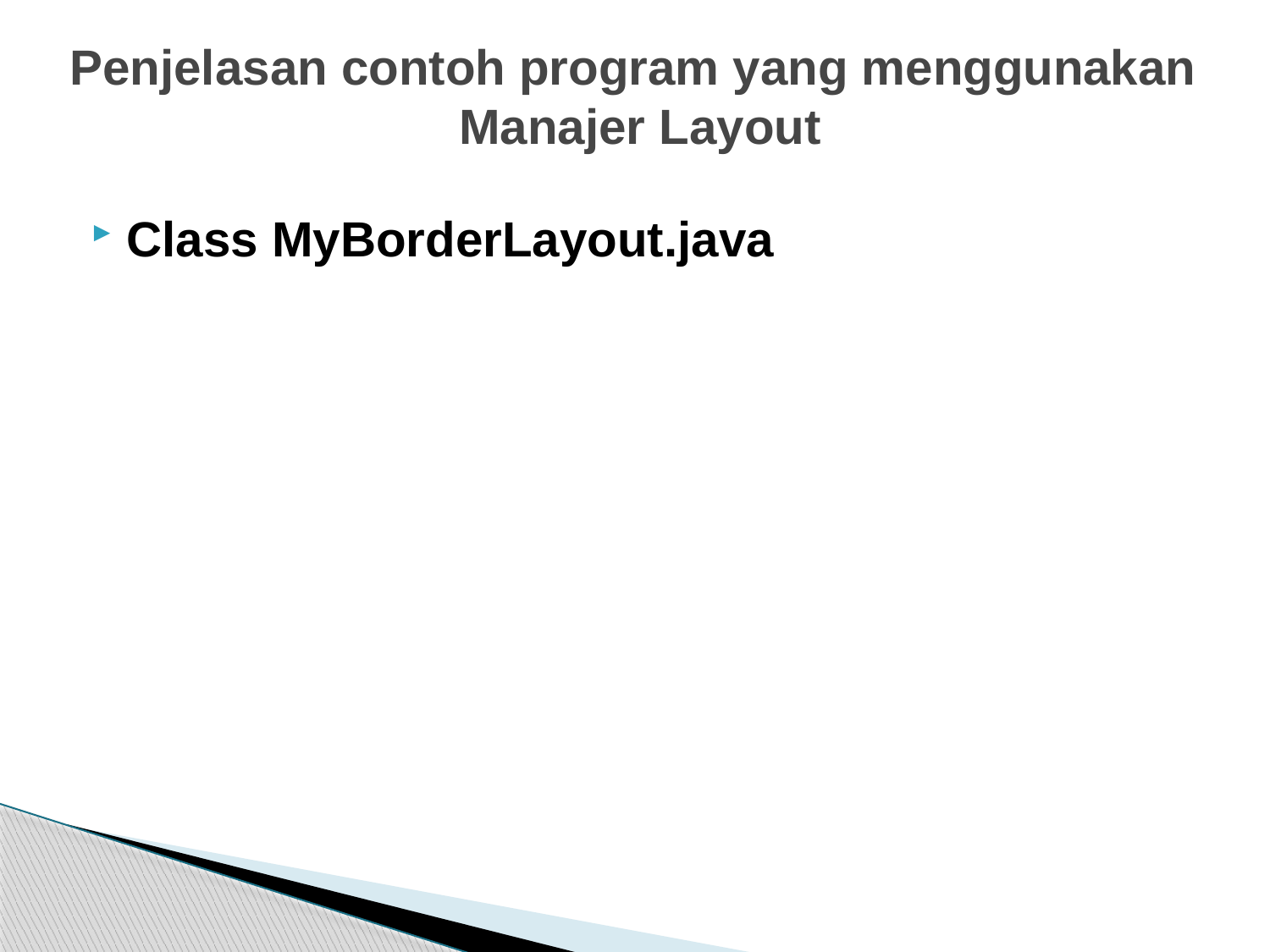

# Penjelasan contoh program yang menggunakan Manajer Layout
Class MyBorderLayout.java